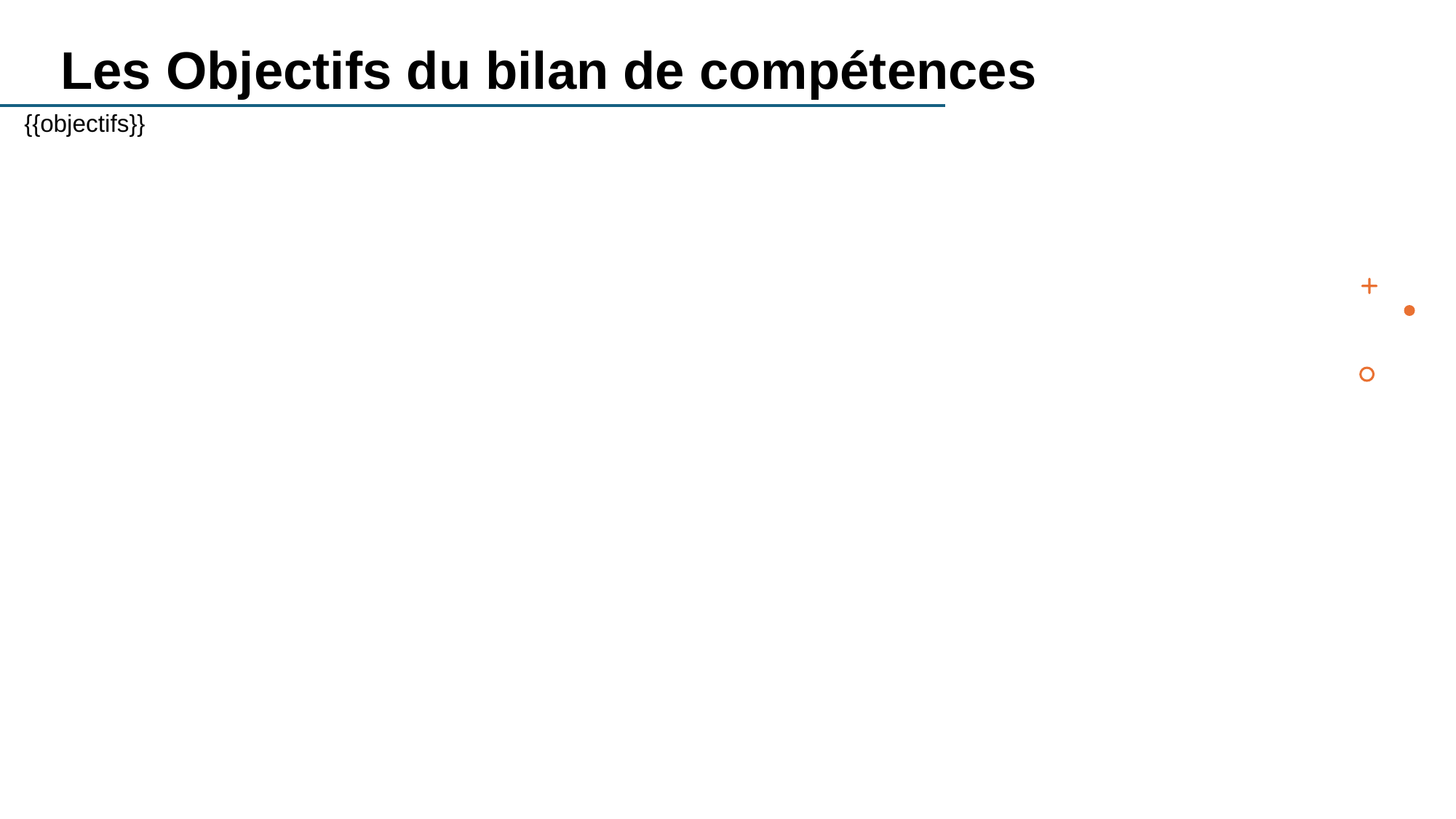

# Les Objectifs du bilan de compétences
{{objectifs}}